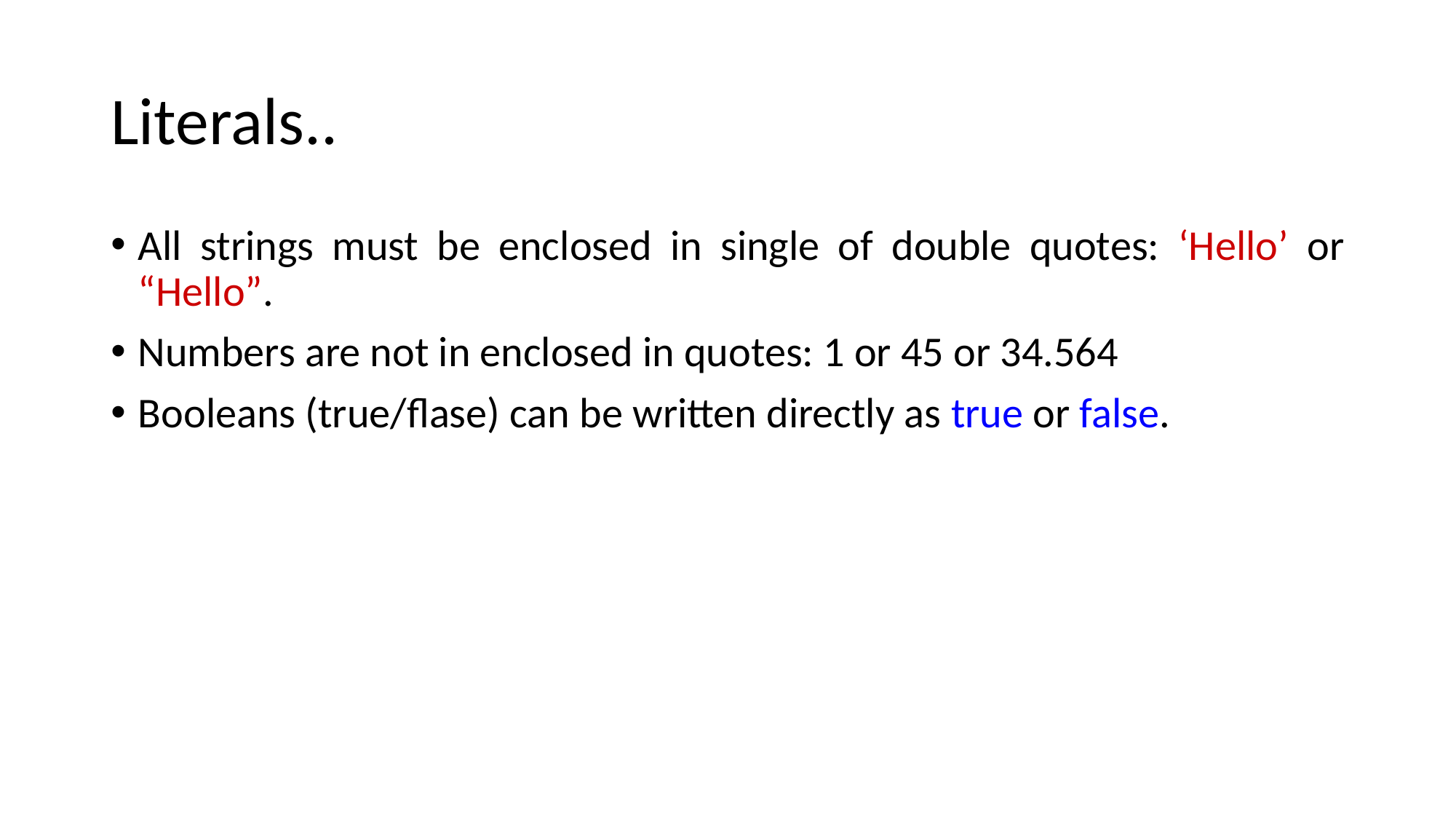

# Literals..
All strings must be enclosed in single of double quotes: ‘Hello’ or “Hello”.
Numbers are not in enclosed in quotes: 1 or 45 or 34.564
Booleans (true/flase) can be written directly as true or false.